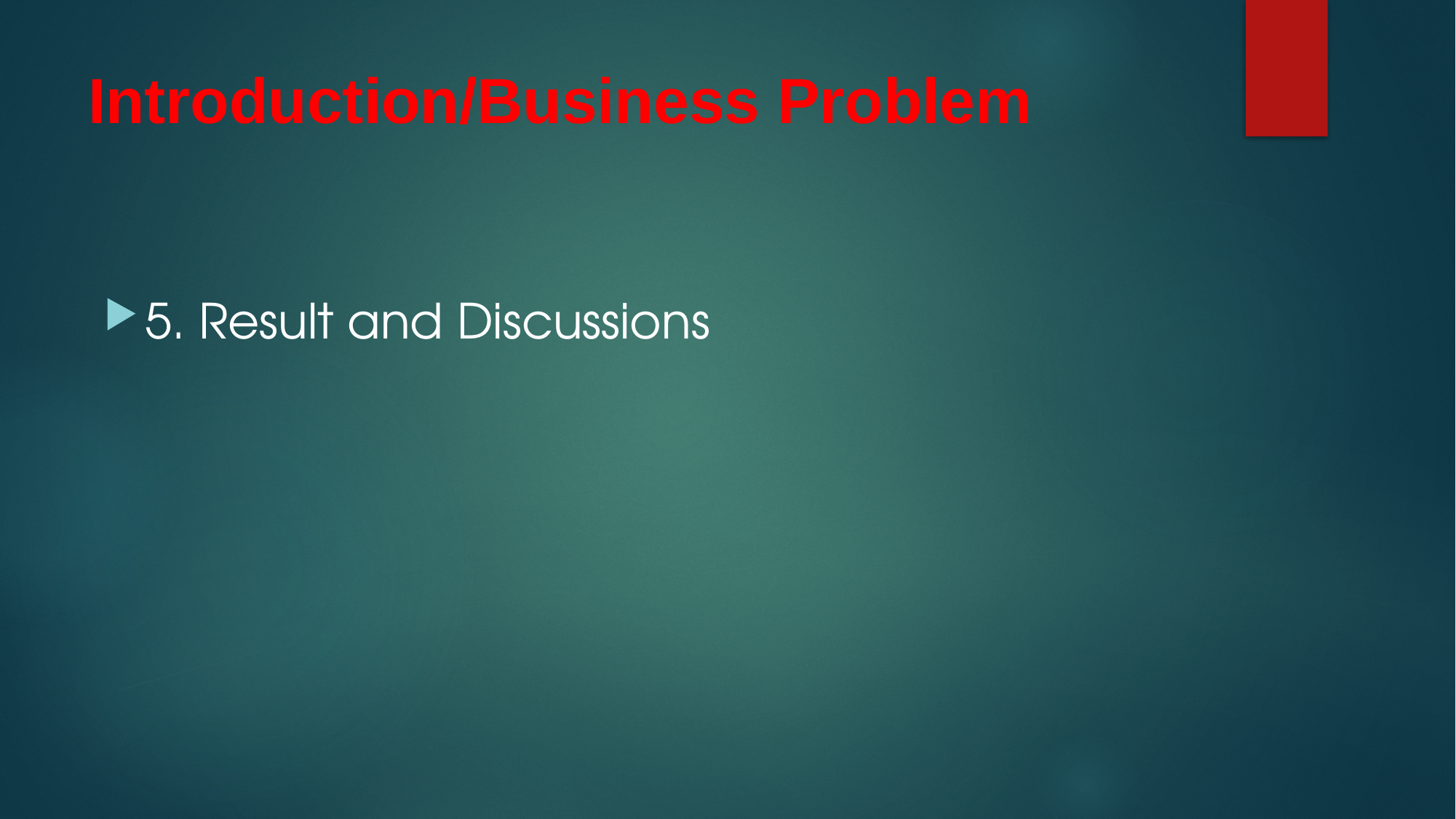

# Introduction/Business Problem
5. Result and Discussions